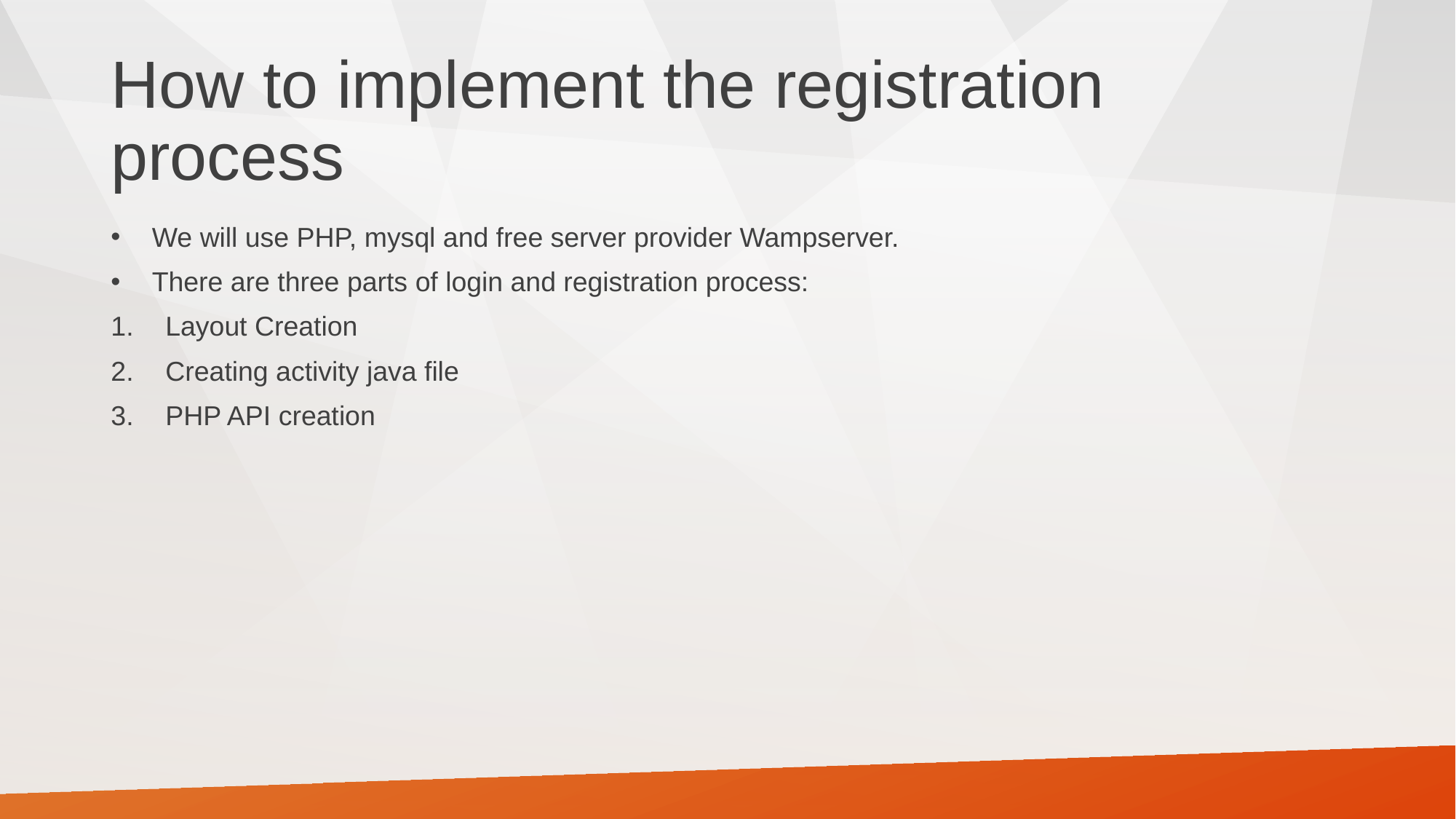

# How to implement the registration process
We will use PHP, mysql and free server provider Wampserver.
There are three parts of login and registration process:
Layout Creation
Creating activity java file
PHP API creation